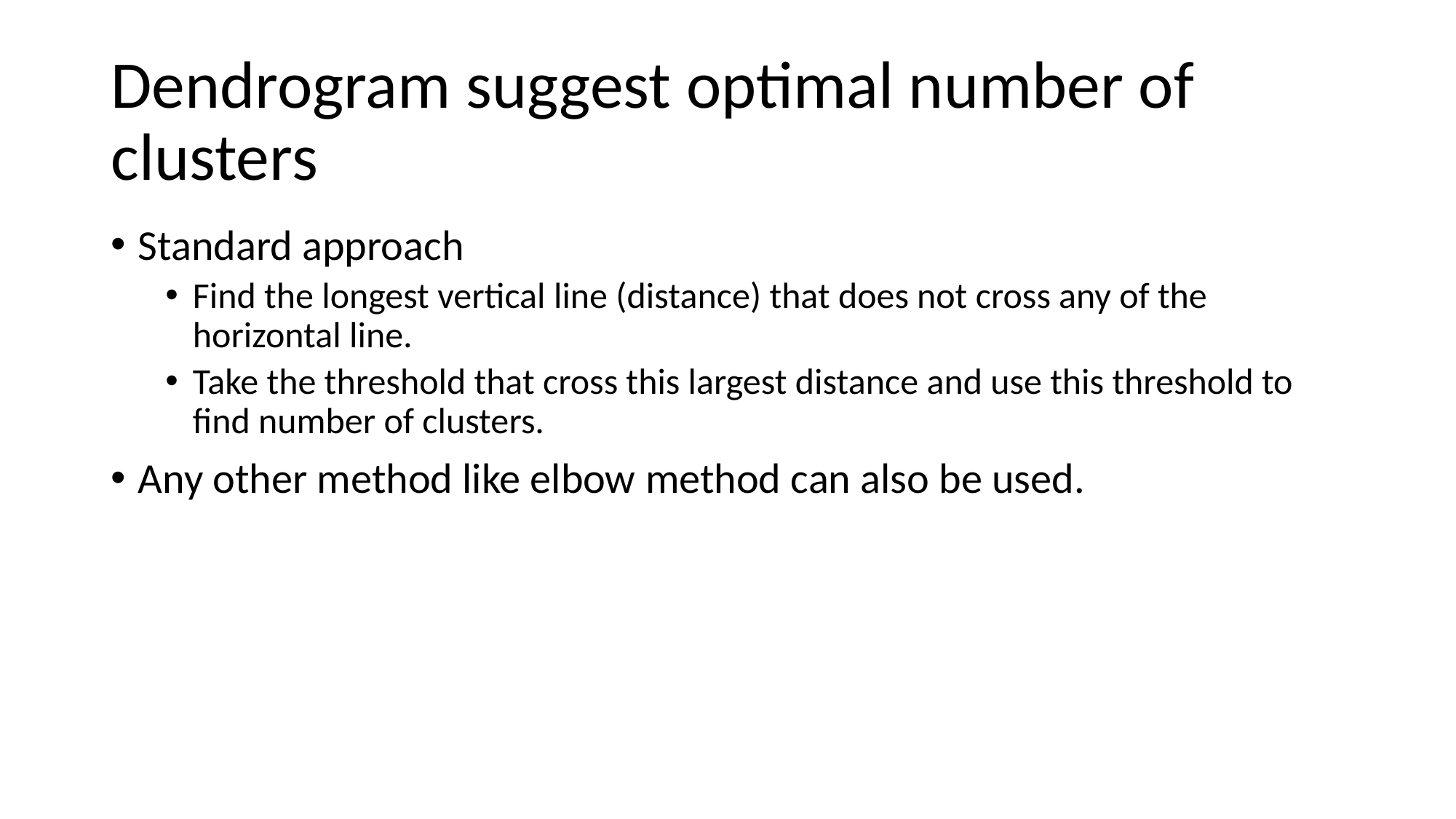

# Dendrogram suggest optimal number of clusters
Standard approach
Find the longest vertical line (distance) that does not cross any of the horizontal line.
Take the threshold that cross this largest distance and use this threshold to find number of clusters.
Any other method like elbow method can also be used.